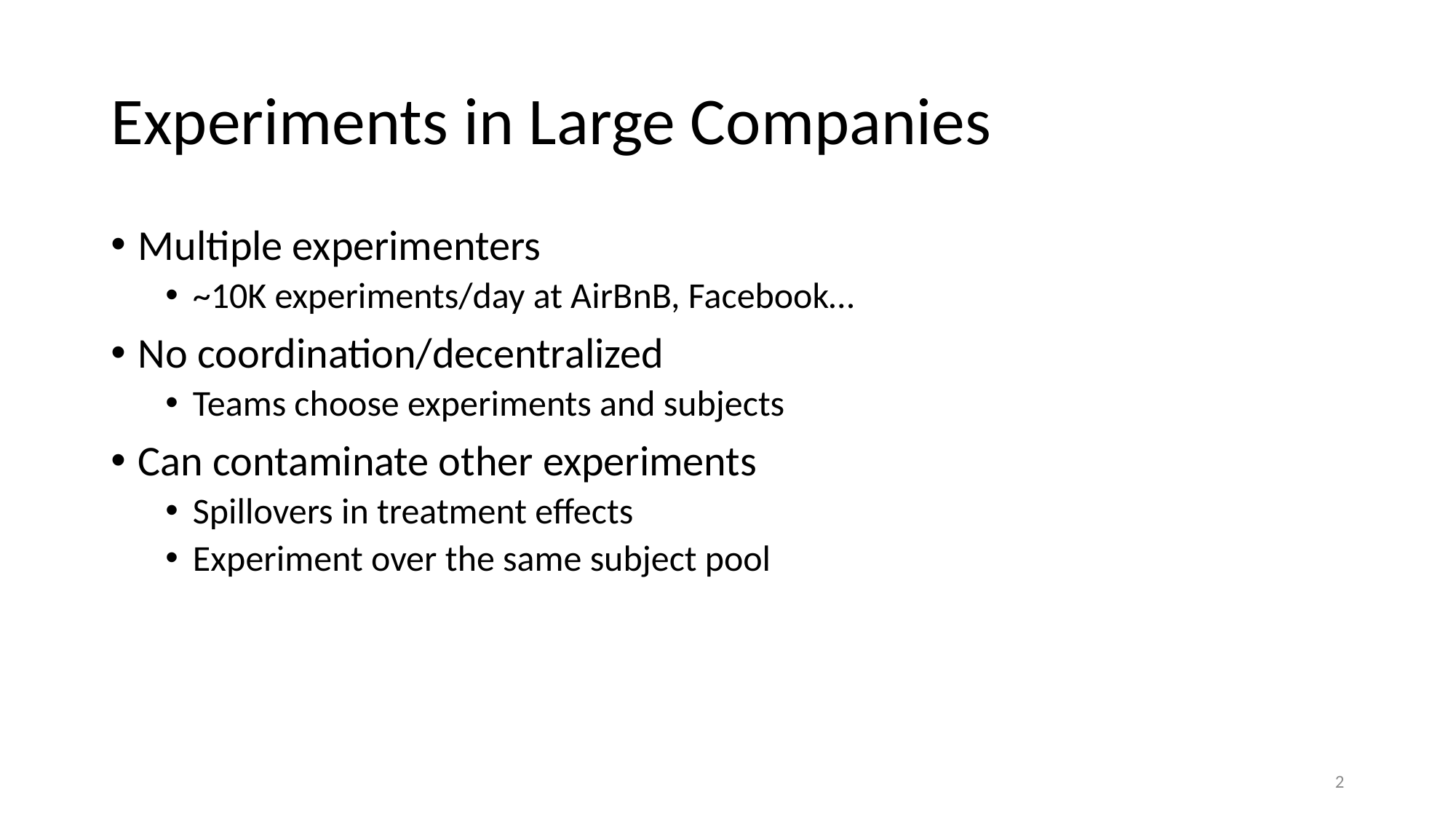

# Experiments in Large Companies
Multiple experimenters
~10K experiments/day at AirBnB, Facebook…
No coordination/decentralized
Teams choose experiments and subjects
Can contaminate other experiments
Spillovers in treatment effects
Experiment over the same subject pool

2